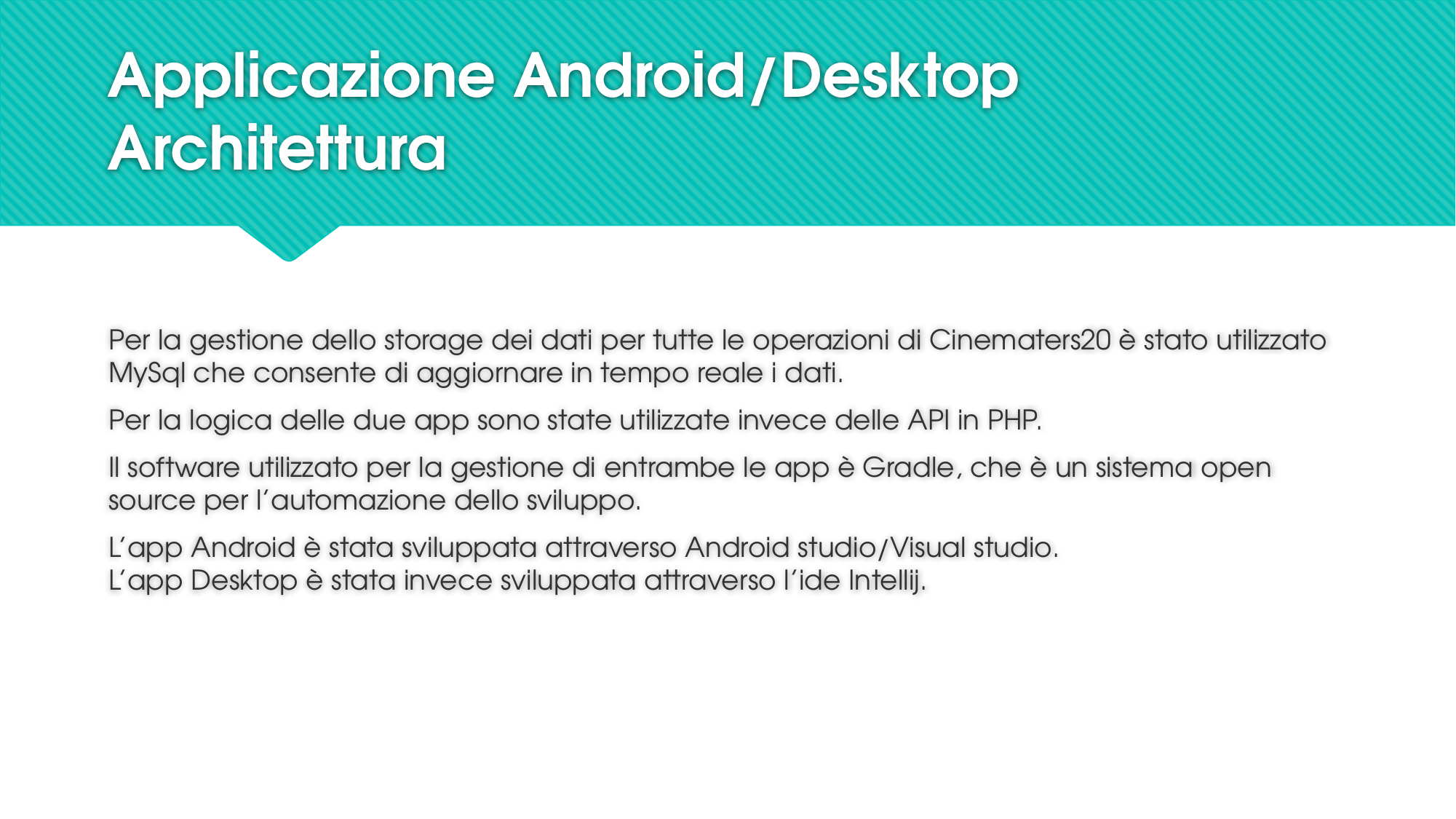

# Applicazione Android/Desktop Architettura
Per la gestione dello storage dei dati per tutte le operazioni di Cinematers20 è stato utilizzato MySql che consente di aggiornare in tempo reale i dati.
Per la logica delle due app sono state utilizzate invece delle API in PHP.
Il software utilizzato per la gestione di entrambe le app è Gradle, che è un sistema open source per l’automazione dello sviluppo.
L’app Android è stata sviluppata attraverso Android studio/Visual studio.
L’app Desktop è stata invece sviluppata attraverso l’ide Intellij.